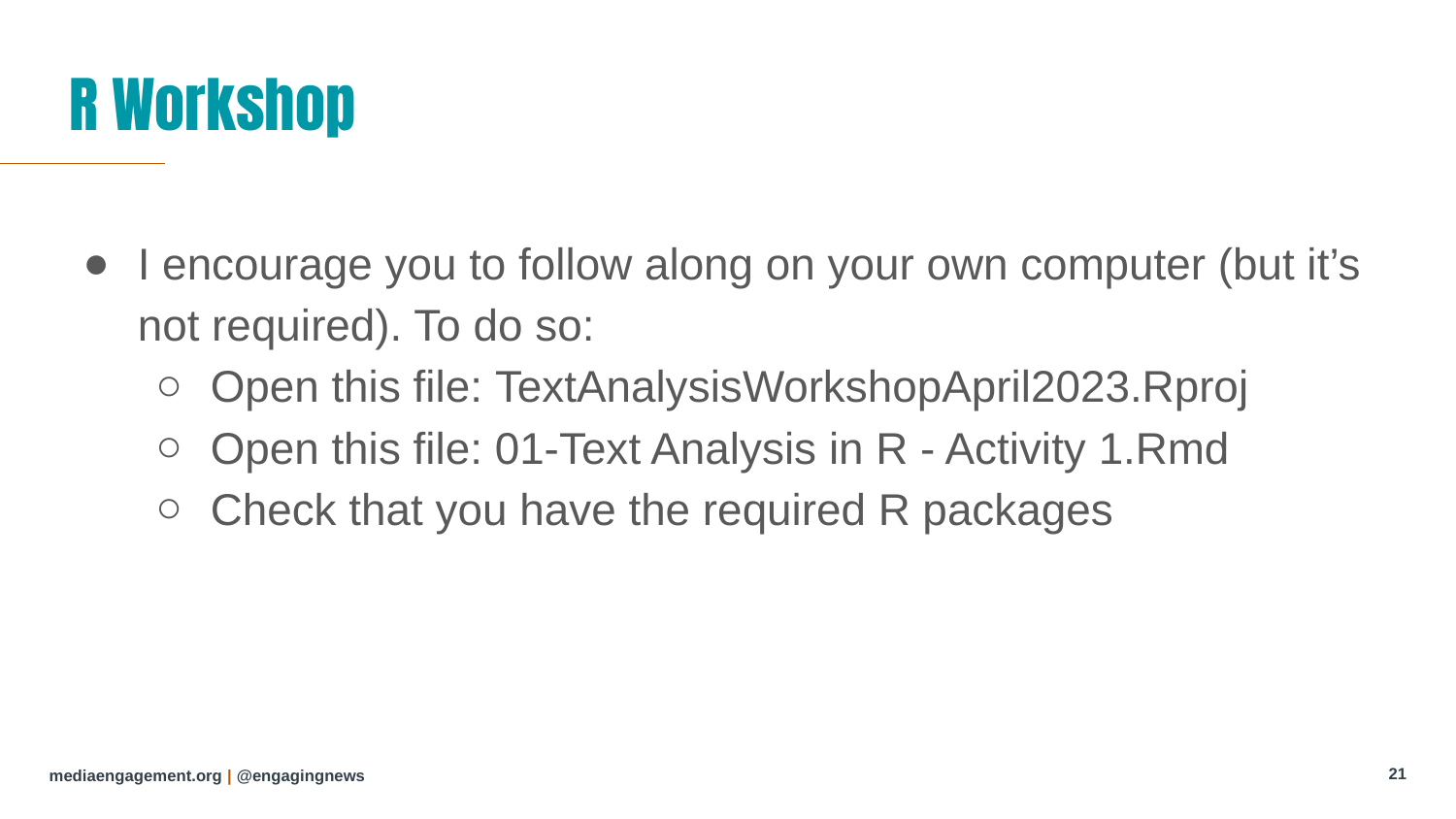

# R Workshop
I encourage you to follow along on your own computer (but it’s not required). To do so:
Open this file: TextAnalysisWorkshopApril2023.Rproj
Open this file: 01-Text Analysis in R - Activity 1.Rmd
Check that you have the required R packages